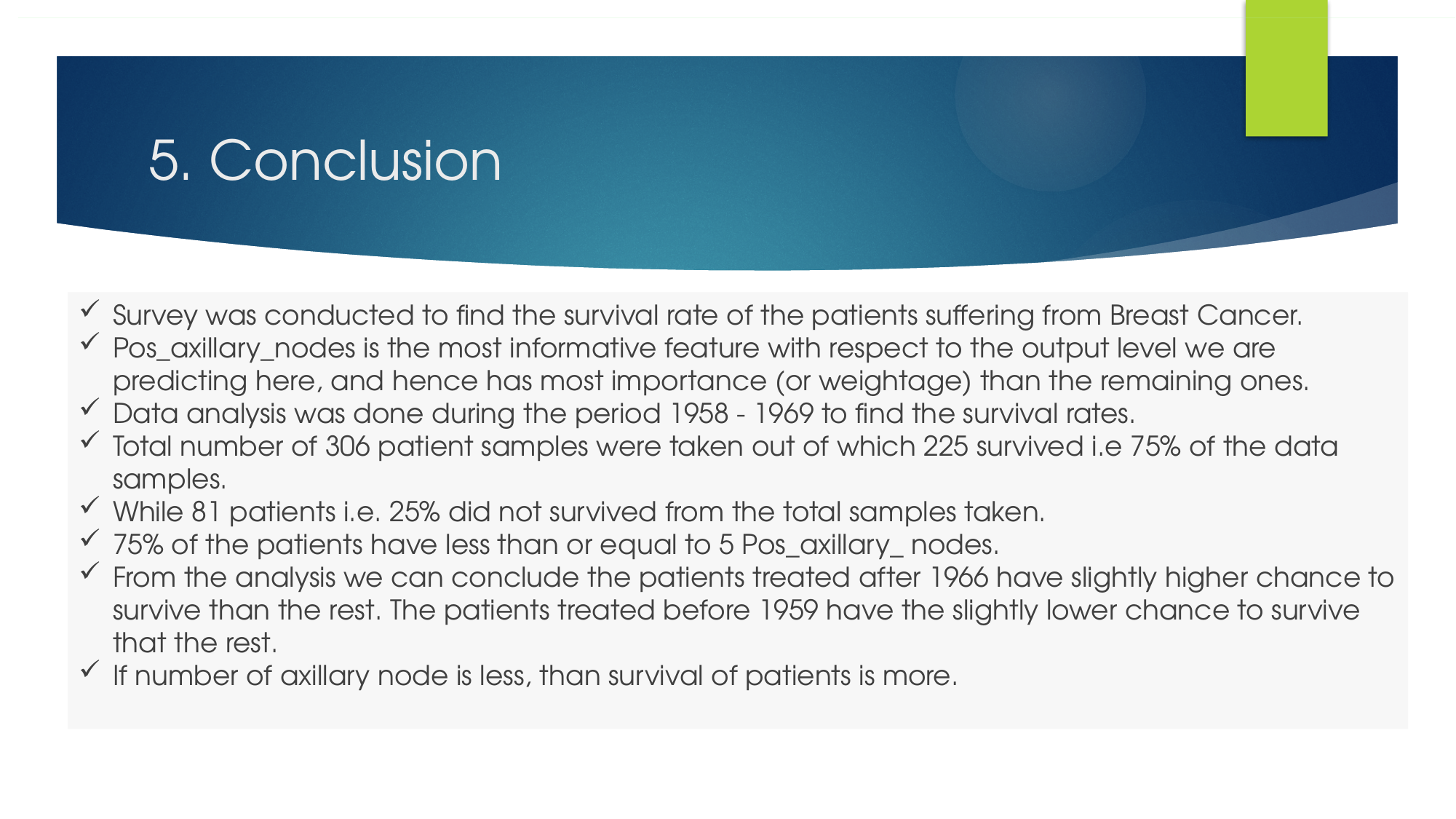

# 5. Conclusion
Survey was conducted to find the survival rate of the patients suffering from Breast Cancer.
Pos_axillary_nodes is the most informative feature with respect to the output level we are predicting here, and hence has most importance (or weightage) than the remaining ones.
Data analysis was done during the period 1958 - 1969 to find the survival rates.
Total number of 306 patient samples were taken out of which 225 survived i.e 75% of the data samples.
While 81 patients i.e. 25% did not survived from the total samples taken.
75% of the patients have less than or equal to 5 Pos_axillary_ nodes.
From the analysis we can conclude the patients treated after 1966 have slightly higher chance to survive than the rest. The patients treated before 1959 have the slightly lower chance to survive that the rest.
If number of axillary node is less, than survival of patients is more.